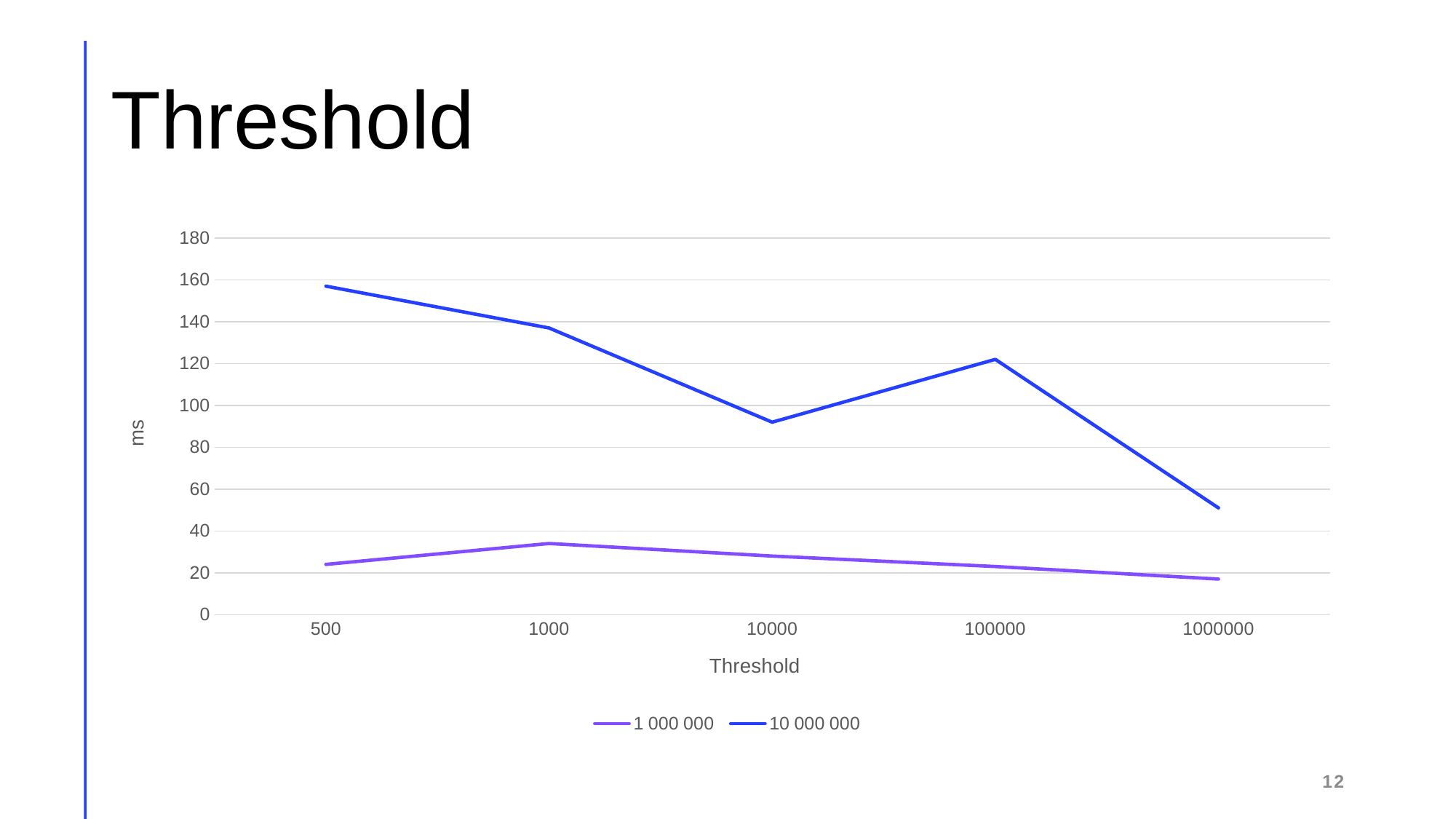

# Threshold

### Chart

| Category | 1 000 000  | 10 000 000 |
|---|---|---|
| 500 | 24.0 | 157.0 |
| 1000 | 34.0 | 137.0 |
| 10000 | 28.0 | 92.0 |
| 100000 | 23.0 | 122.0 |
| 1000000 | 17.0 | 51.0 |
12